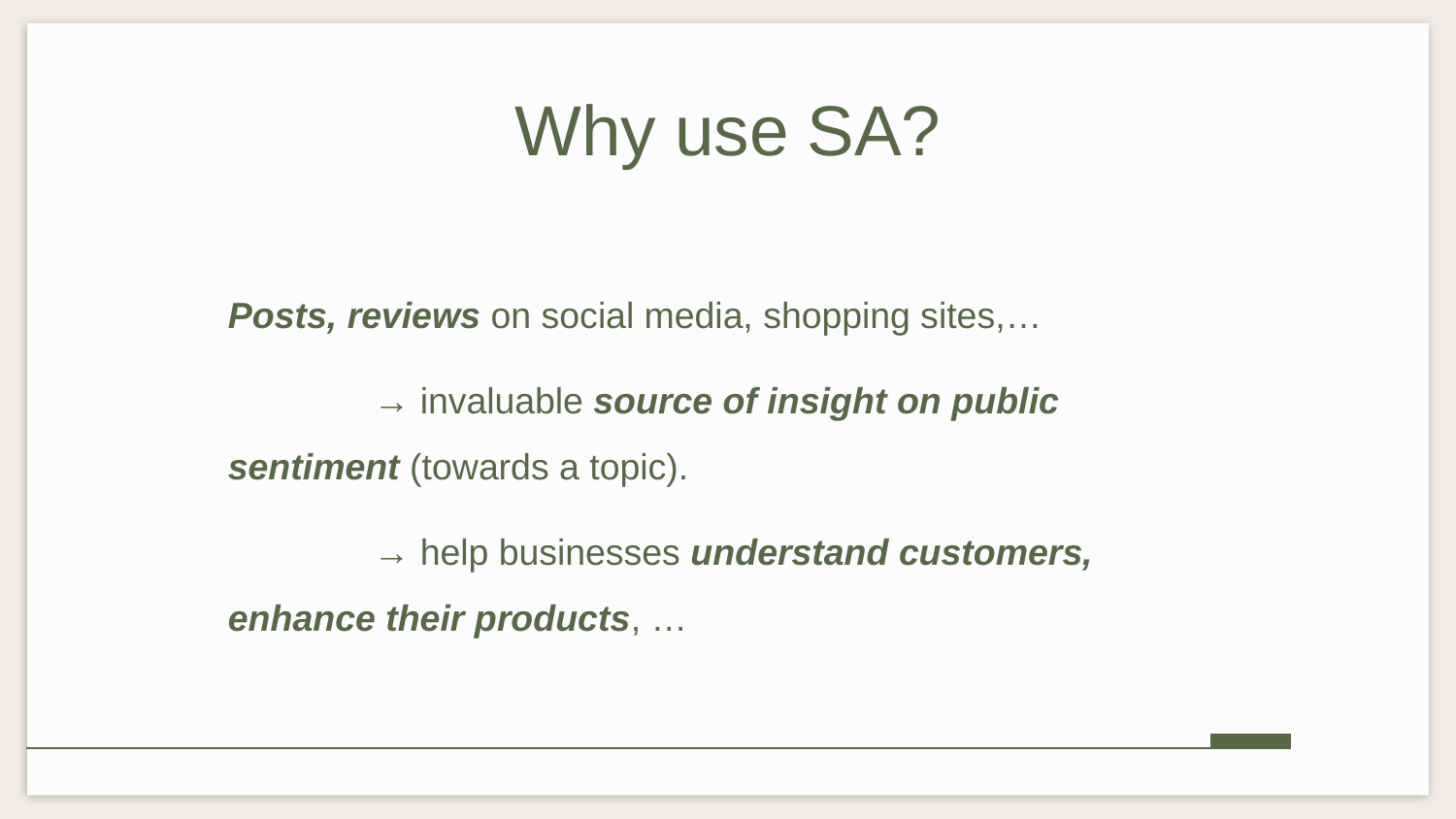

# Why use SA?
Posts, reviews on social media, shopping sites,…
	→ invaluable source of insight on public sentiment (towards a topic).
	→ help businesses understand customers, enhance their products, …